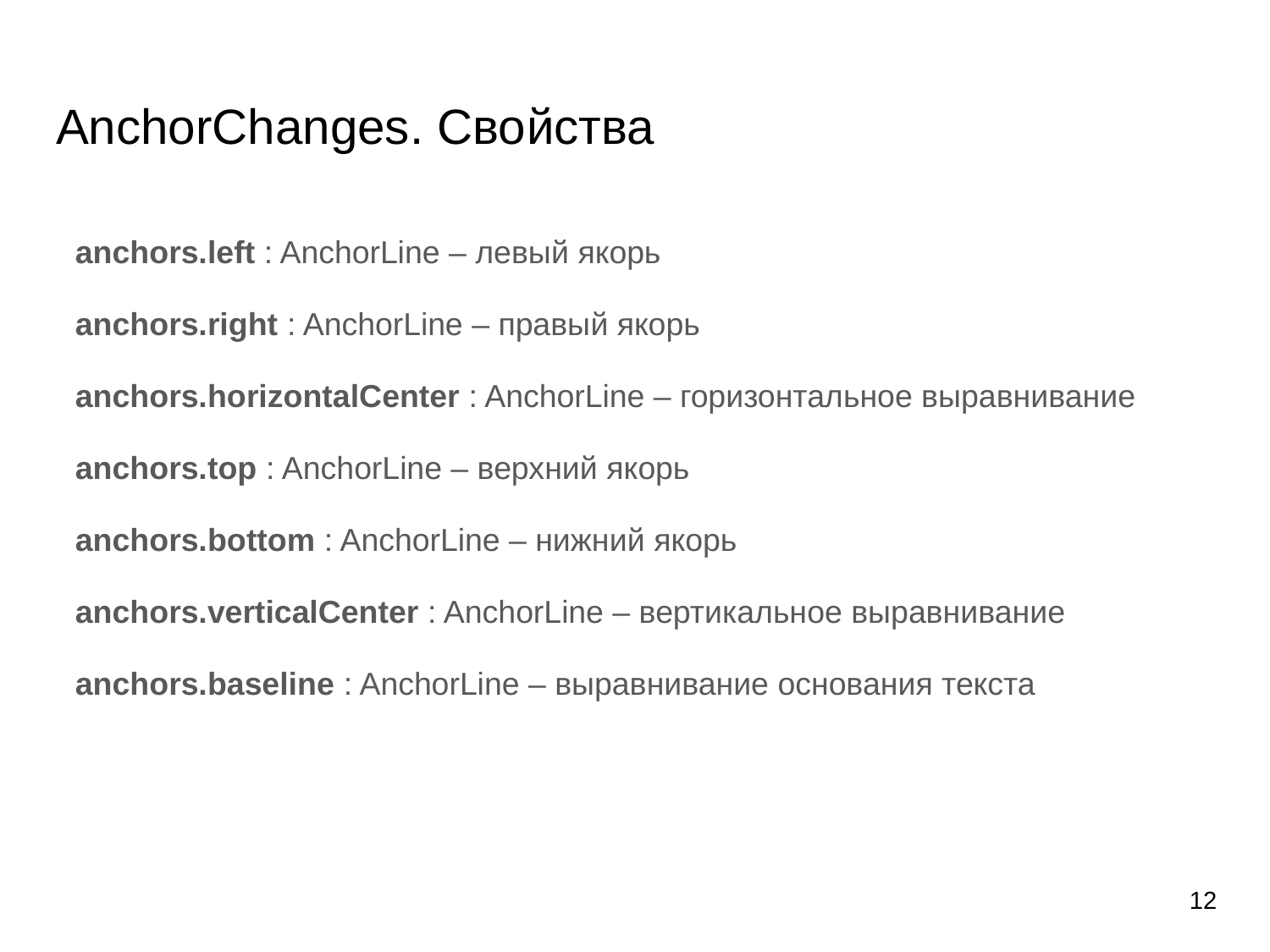

# AnchorChanges. Свойства
anchors.left : AnchorLine – левый якорь
anchors.right : AnchorLine – правый якорь
anchors.horizontalCenter : AnchorLine – горизонтальное выравнивание
anchors.top : AnchorLine – верхний якорь
anchors.bottom : AnchorLine – нижний якорь
anchors.verticalCenter : AnchorLine – вертикальное выравнивание
anchors.baseline : AnchorLine – выравнивание основания текста

12